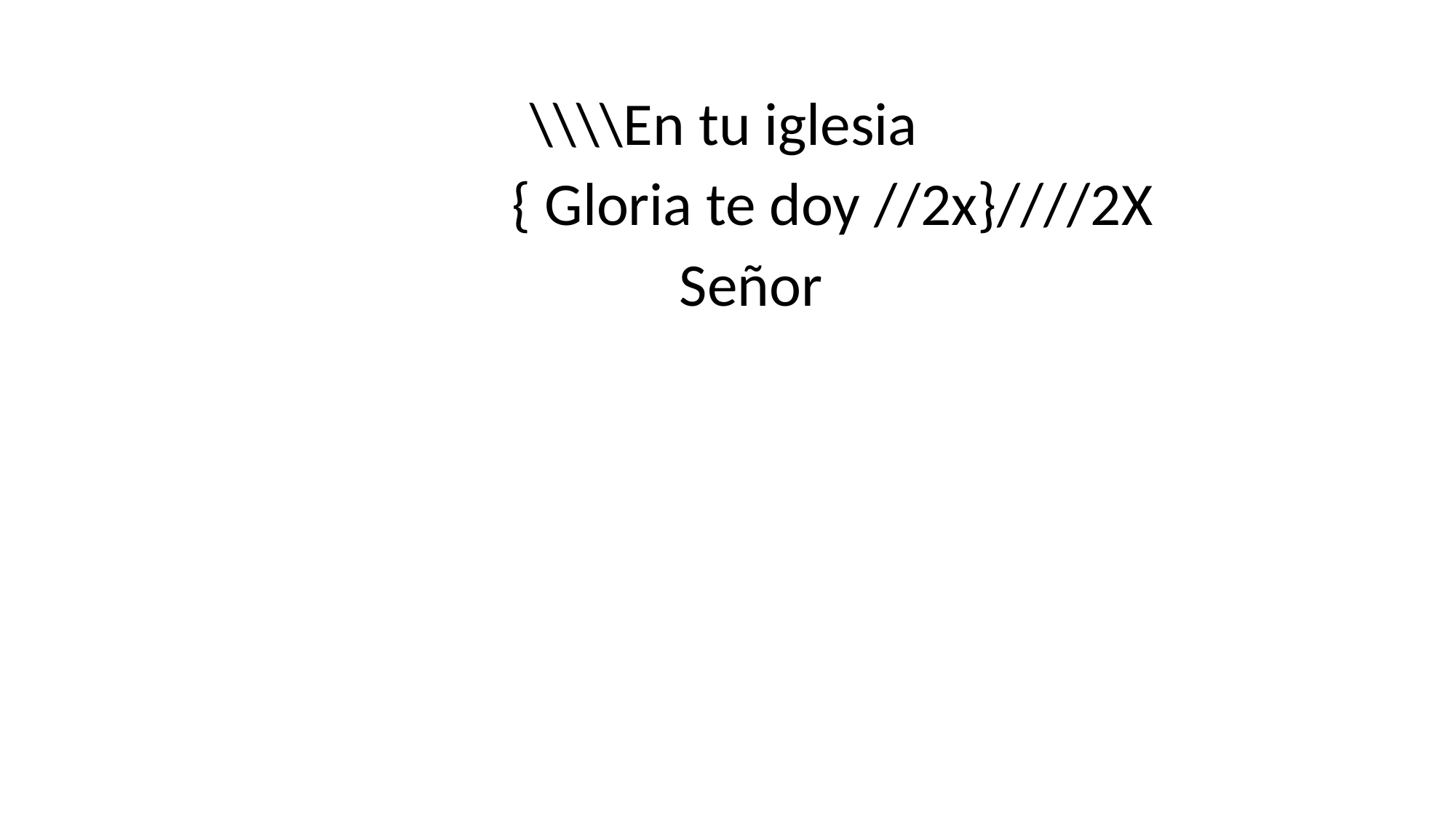

\\\\En tu iglesia
                    { Gloria te doy //2x}////2X
        Señor